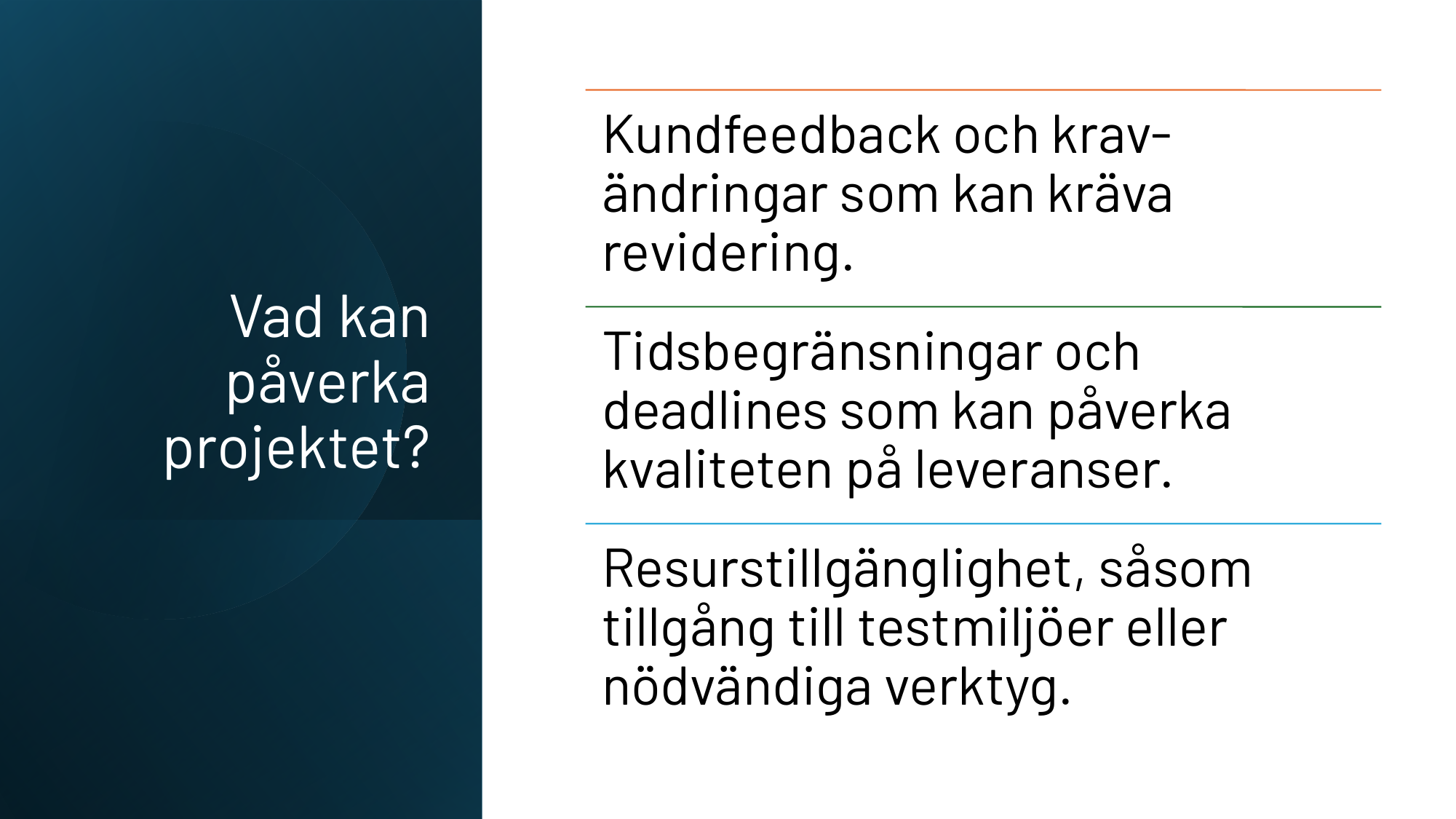

Kundfeedback och krav-ändringar som kan kräva revidering.​
Tidsbegränsningar och deadlines som kan påverka kvaliteten på leveranser.​
Resurstillgänglighet, såsom tillgång till testmiljöer eller nödvändiga verktyg.​

# Vad kan påverka projektet?